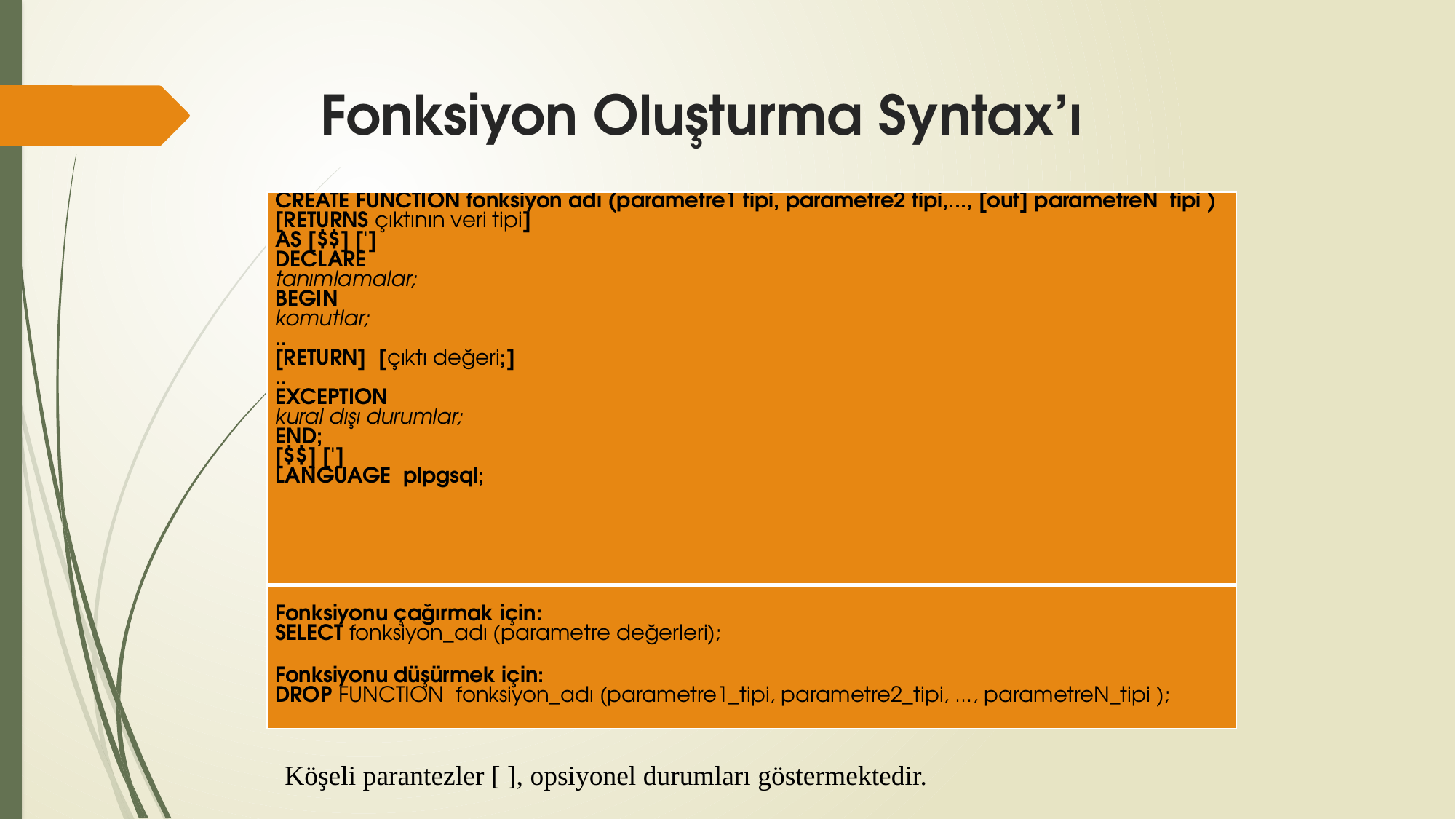

# Fonksiyon Oluşturma Syntax’ı
| CREATE FUNCTION fonksiyon adı (parametre1 tipi, parametre2 tipi,..., [out] parametreN tipi ) [RETURNS çıktının veri tipi] AS [$$] ['] DECLARE tanımlamalar; BEGIN komutlar; .. [RETURN] [çıktı değeri;] .. EXCEPTION kural dışı durumlar; END; [$$] ['] LANGUAGE plpgsql; |
| --- |
| Fonksiyonu çağırmak için: SELECT fonksiyon\_adı (parametre değerleri); Fonksiyonu düşürmek için: DROP FUNCTION fonksiyon\_adı (parametre1\_tipi, parametre2\_tipi, ..., parametreN\_tipi ); |
Köşeli parantezler [ ], opsiyonel durumları göstermektedir.